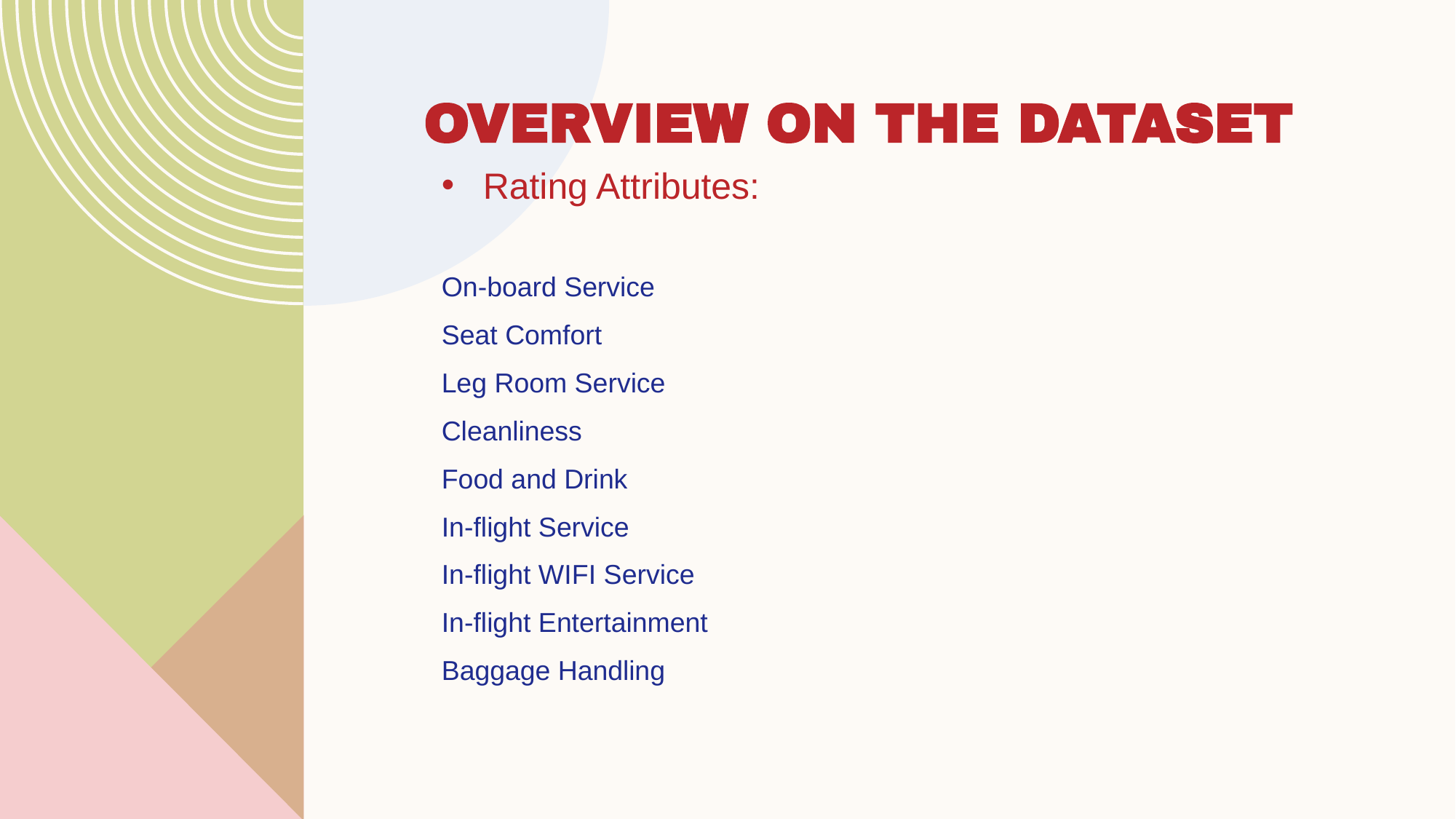

# Overview On the dataset
Rating Attributes:

On-board Service
Seat Comfort
Leg Room Service
Cleanliness
Food and Drink
In-flight Service
In-flight WIFI Service
In-flight Entertainment
Baggage Handling